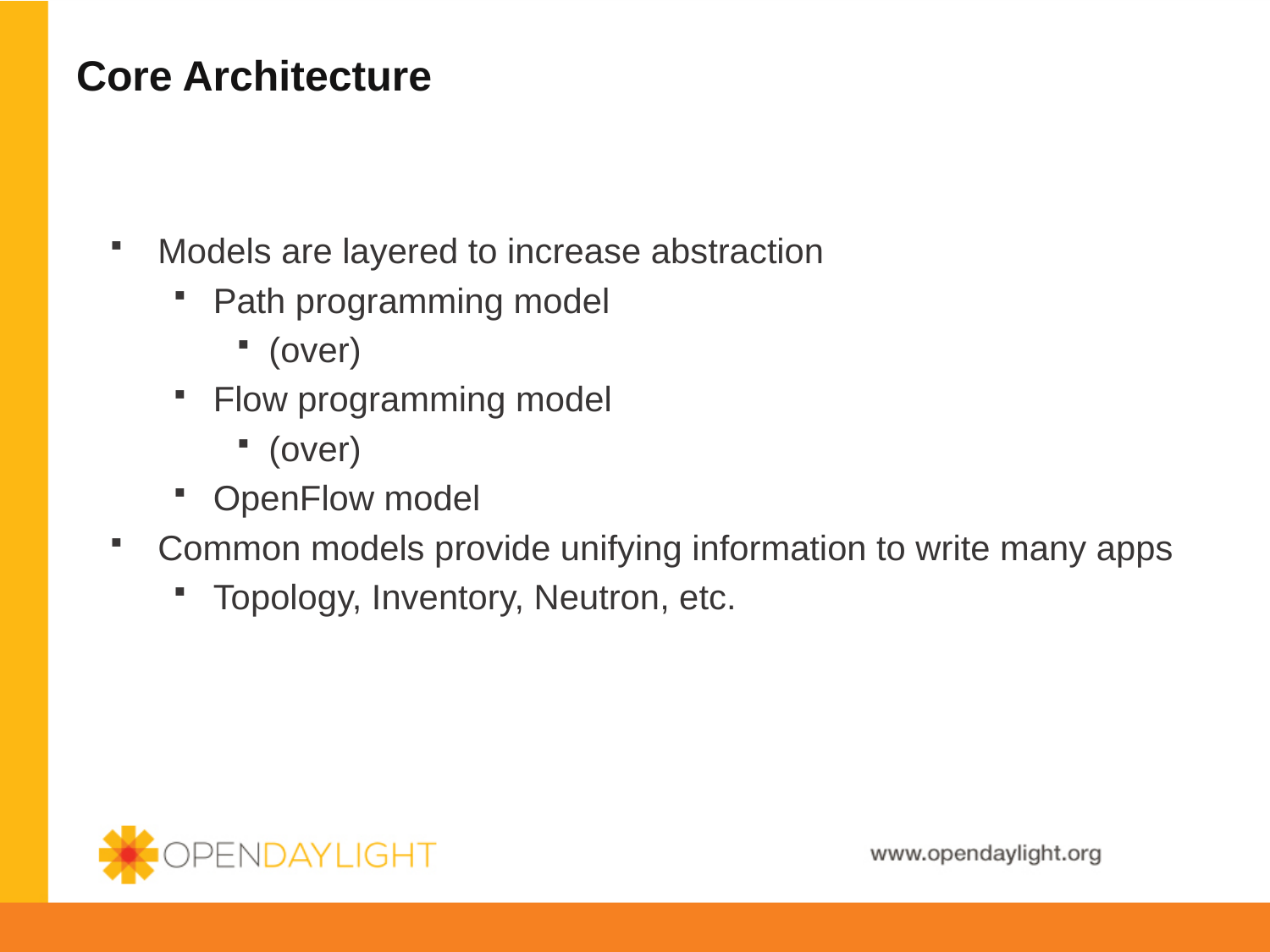

# Core Architecture
Models are layered to increase abstraction
Path programming model
(over)
Flow programming model
(over)
OpenFlow model
Common models provide unifying information to write many apps
Topology, Inventory, Neutron, etc.
25